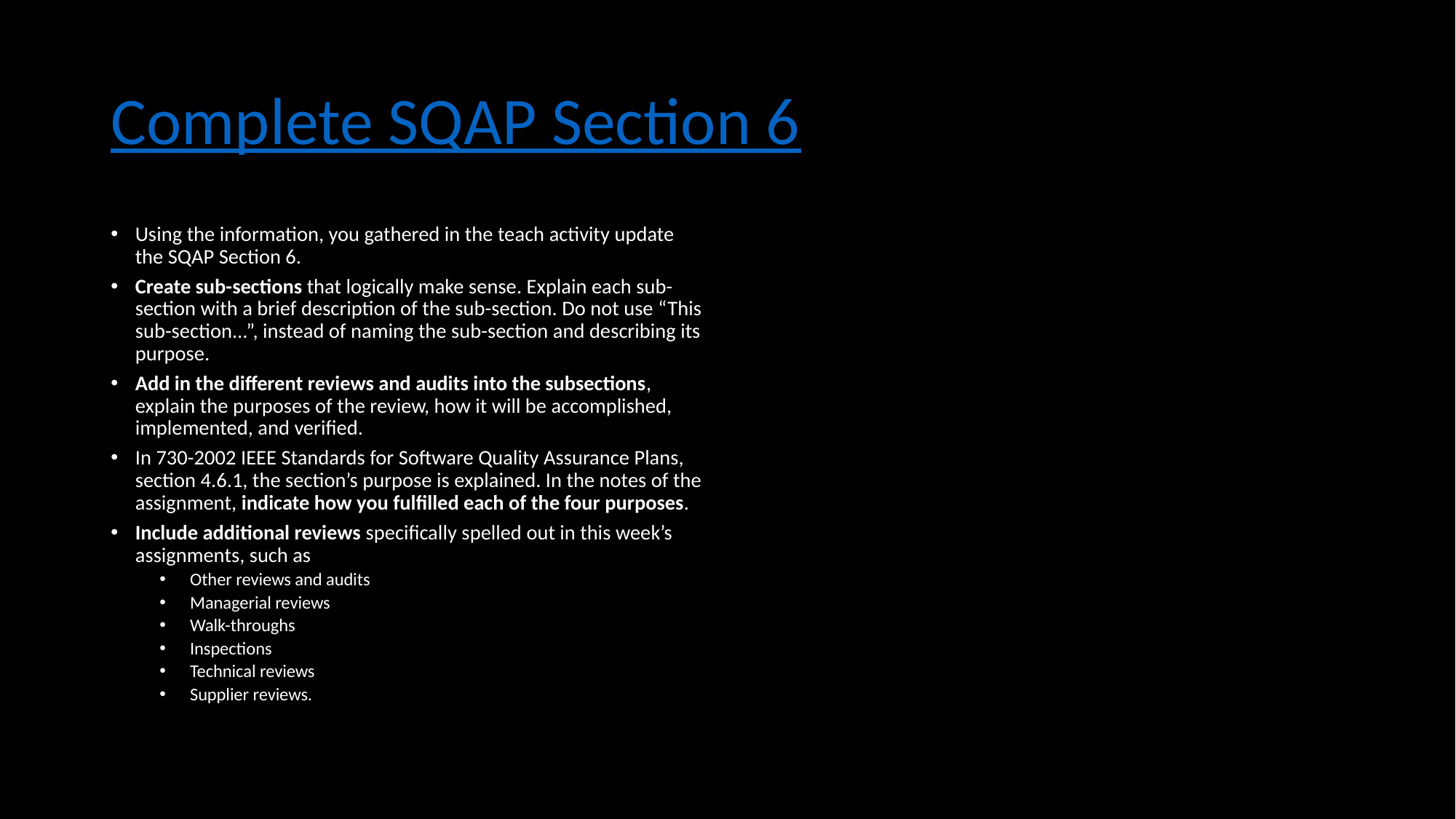

# Complete SQAP Section 6
Using the information, you gathered in the teach activity update the SQAP Section 6.
Create sub-sections that logically make sense. Explain each sub-section with a brief description of the sub-section. Do not use “This sub-section...”, instead of naming the sub-section and describing its purpose.
Add in the different reviews and audits into the subsections, explain the purposes of the review, how it will be accomplished, implemented, and verified.
In 730-2002 IEEE Standards for Software Quality Assurance Plans, section 4.6.1, the section’s purpose is explained. In the notes of the assignment, indicate how you fulfilled each of the four purposes.
Include additional reviews specifically spelled out in this week’s assignments, such as
Other reviews and audits
Managerial reviews
Walk-throughs
Inspections
Technical reviews
Supplier reviews.